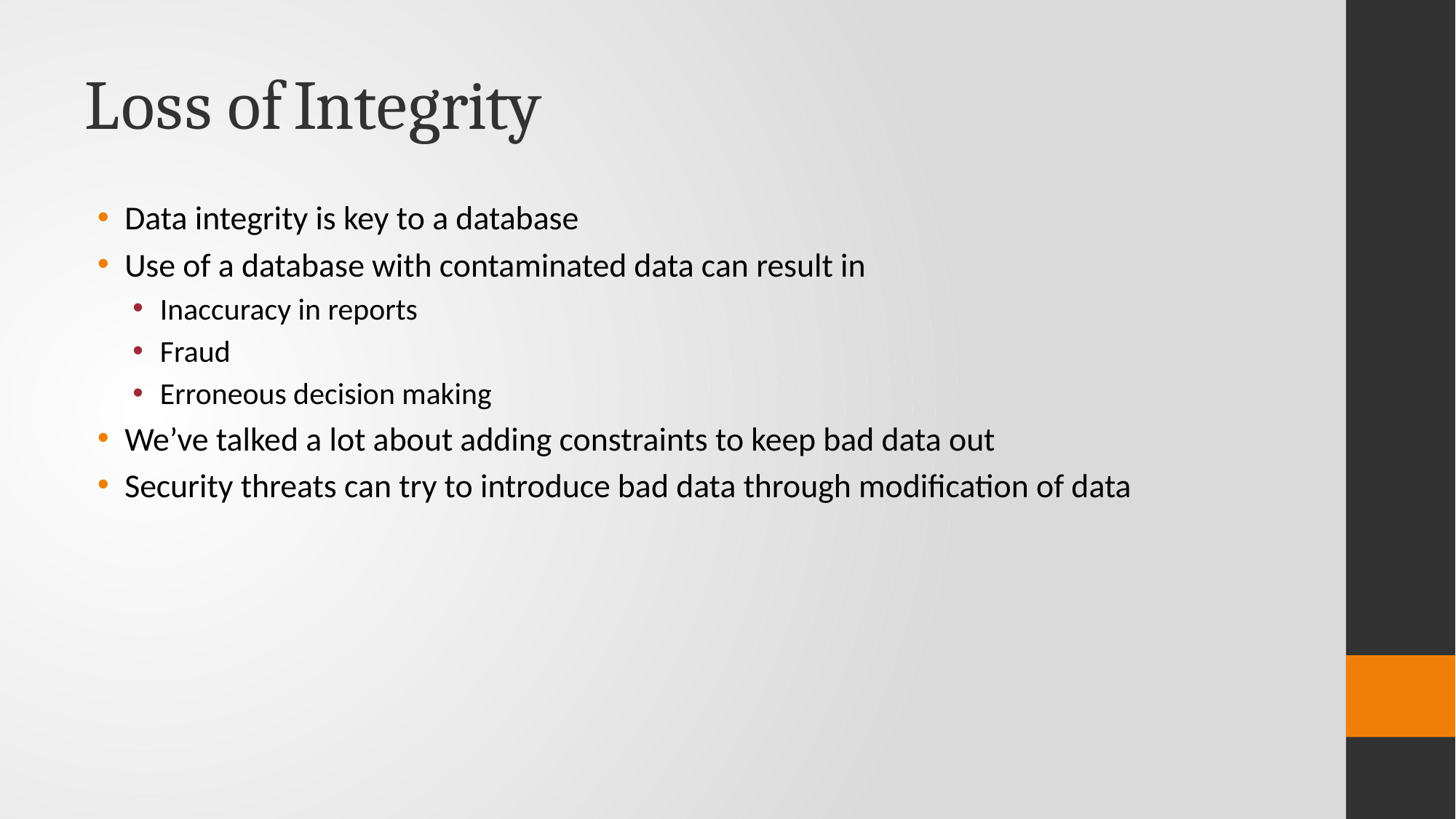

# Loss of Integrity
Data integrity is key to a database
Use of a database with contaminated data can result in
Inaccuracy in reports
Fraud
Erroneous decision making
We’ve talked a lot about adding constraints to keep bad data out
Security threats can try to introduce bad data through modification of data